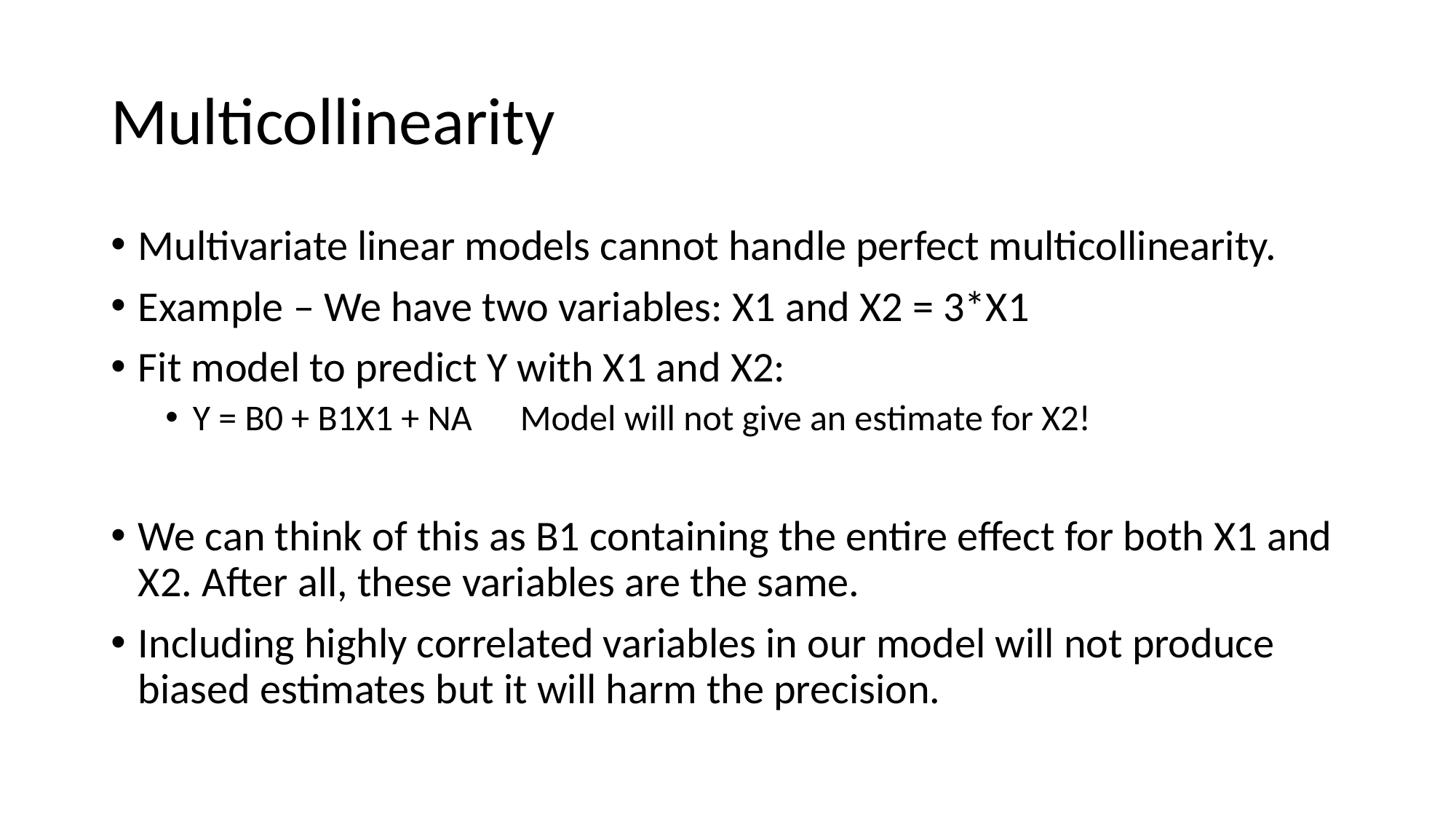

# Multicollinearity
Multivariate linear models cannot handle perfect multicollinearity.
Example – We have two variables: X1 and X2 = 3*X1
Fit model to predict Y with X1 and X2:
Y = B0 + B1X1 + NA	Model will not give an estimate for X2!

We can think of this as B1 containing the entire effect for both X1 and X2. After all, these variables are the same.
Including highly correlated variables in our model will not produce biased estimates but it will harm the precision.